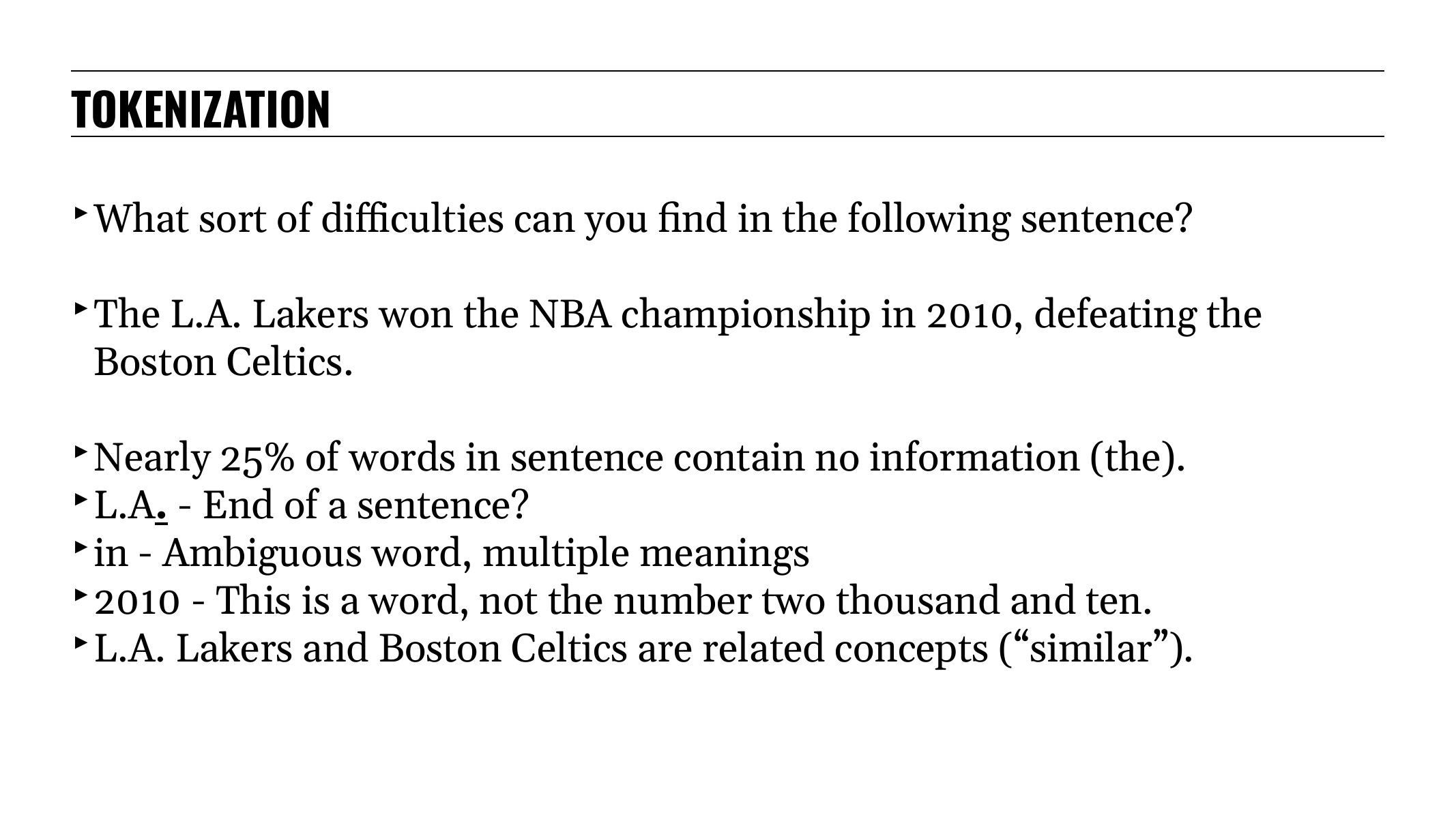

TOKENIZATION

What sort of difficulties can you find in the following sentence?

The L.A. Lakers won the NBA championship in 2010, defeating the Boston Celtics.

Nearly 25% of words in sentence contain no information (the).
L.A. - End of a sentence?
in - Ambiguous word, multiple meanings
2010 - This is a word, not the number two thousand and ten.
L.A. Lakers and Boston Celtics are related concepts (“similar”).